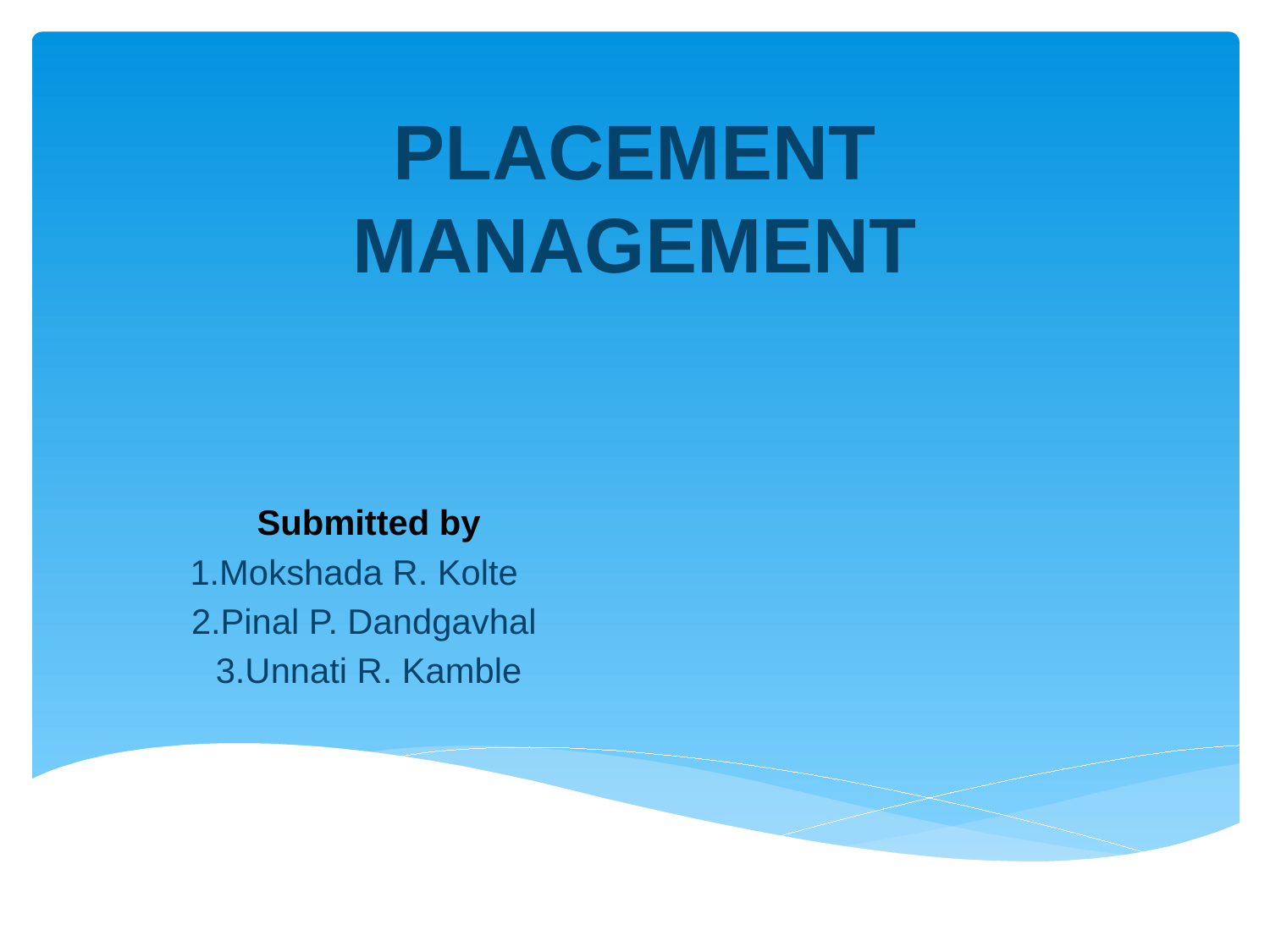

# Placement Management
Submitted by
1.Mokshada R. Kolte
2.Pinal P. Dandgavhal
3.Unnati R. Kamble